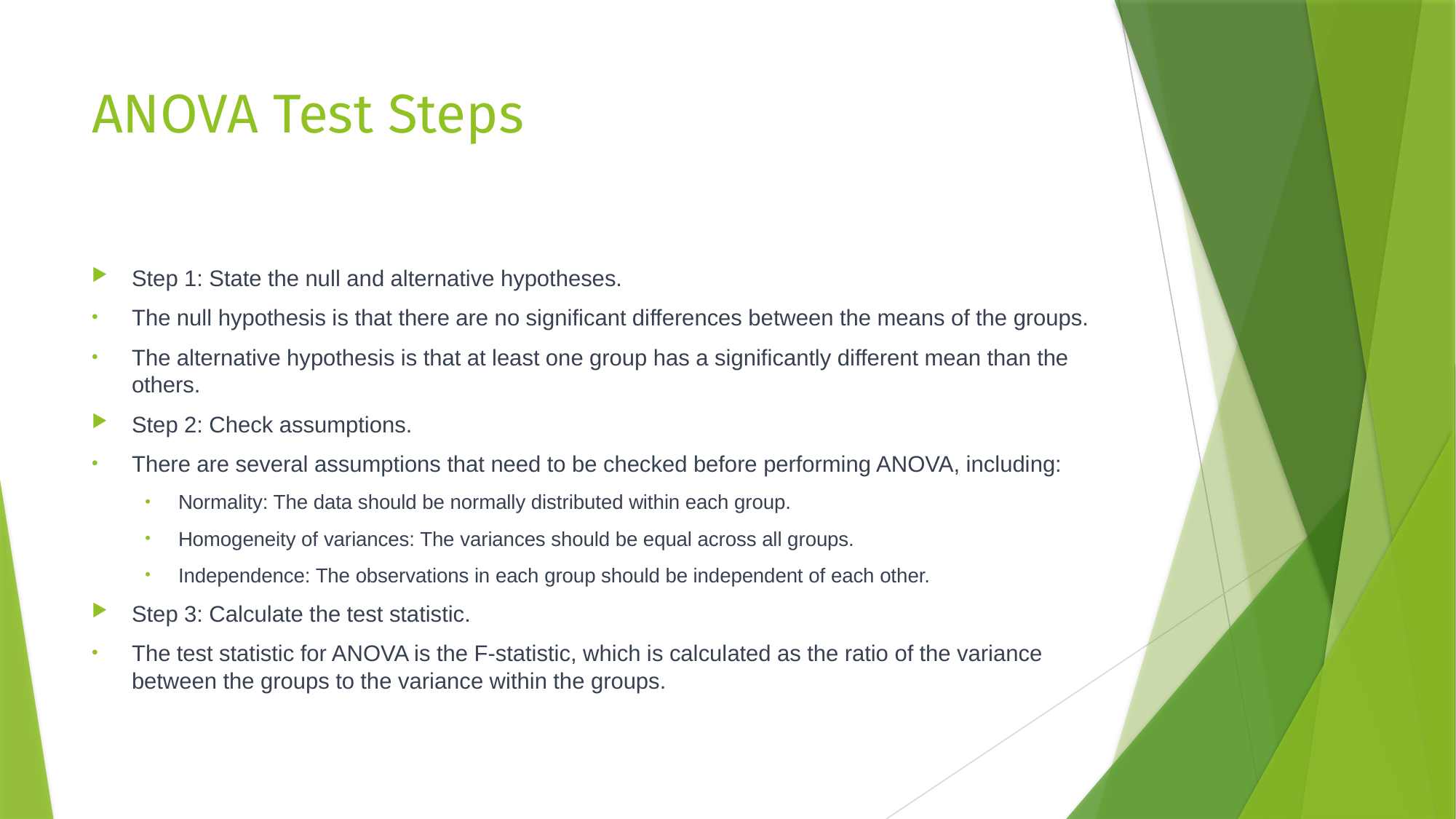

# ANOVA Test Steps
Step 1: State the null and alternative hypotheses.
The null hypothesis is that there are no significant differences between the means of the groups.
The alternative hypothesis is that at least one group has a significantly different mean than the others.
Step 2: Check assumptions.
There are several assumptions that need to be checked before performing ANOVA, including:
Normality: The data should be normally distributed within each group.
Homogeneity of variances: The variances should be equal across all groups.
Independence: The observations in each group should be independent of each other.
Step 3: Calculate the test statistic.
The test statistic for ANOVA is the F-statistic, which is calculated as the ratio of the variance between the groups to the variance within the groups.